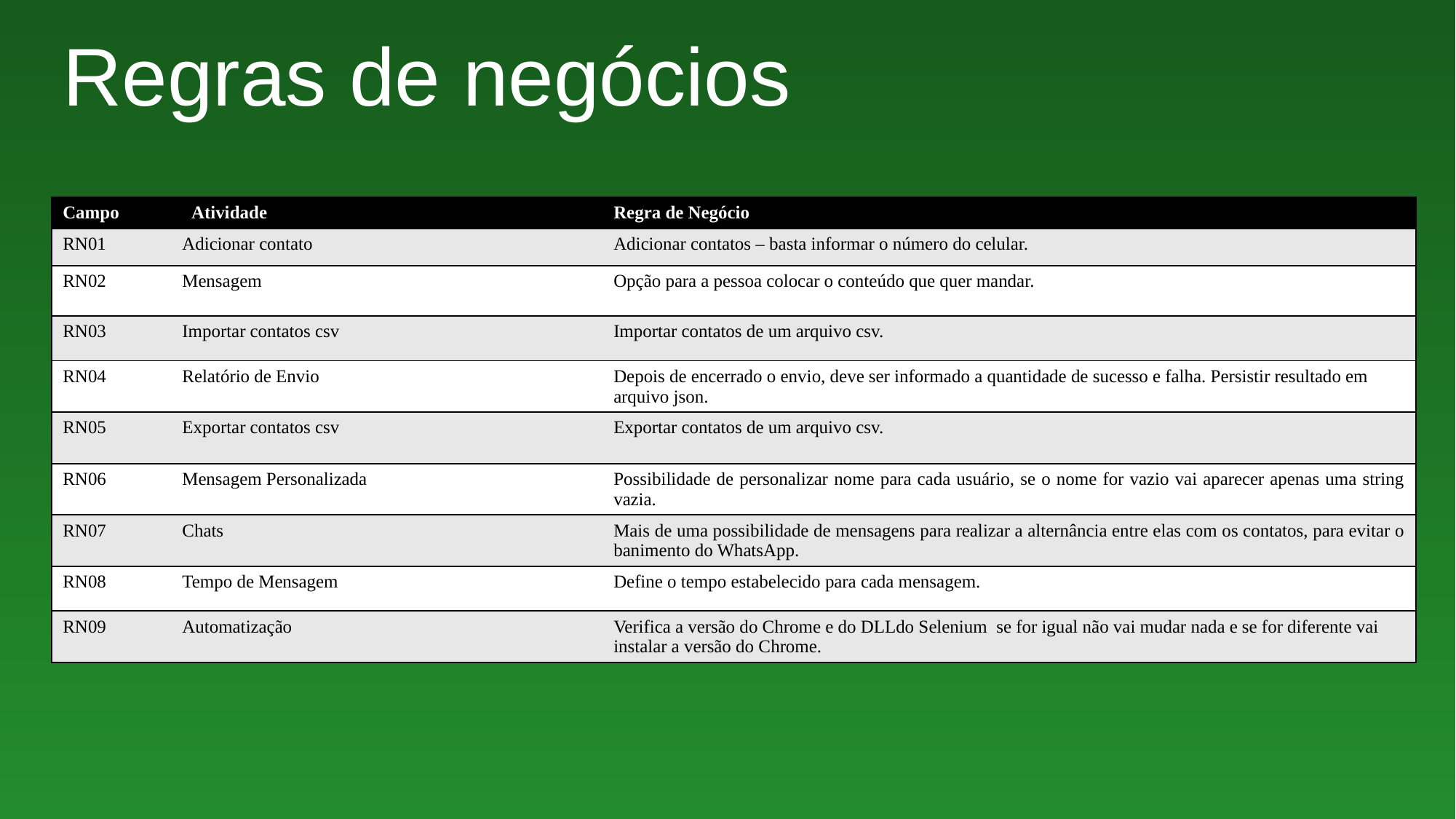

# Regras de negócios
| Campo | Atividade | Regra de Negócio |
| --- | --- | --- |
| RN01 | Adicionar contato | Adicionar contatos – basta informar o número do celular. |
| RN02 | Mensagem | Opção para a pessoa colocar o conteúdo que quer mandar. |
| RN03 | Importar contatos csv | Importar contatos de um arquivo csv. |
| RN04 | Relatório de Envio | Depois de encerrado o envio, deve ser informado a quantidade de sucesso e falha. Persistir resultado em arquivo json. |
| RN05 | Exportar contatos csv | Exportar contatos de um arquivo csv. |
| RN06 | Mensagem Personalizada | Possibilidade de personalizar nome para cada usuário, se o nome for vazio vai aparecer apenas uma string vazia. |
| RN07 | Chats | Mais de uma possibilidade de mensagens para realizar a alternância entre elas com os contatos, para evitar o banimento do WhatsApp. |
| RN08 | Tempo de Mensagem | Define o tempo estabelecido para cada mensagem. |
| RN09 | Automatização | Verifica a versão do Chrome e do DLLdo Selenium se for igual não vai mudar nada e se for diferente vai instalar a versão do Chrome. |